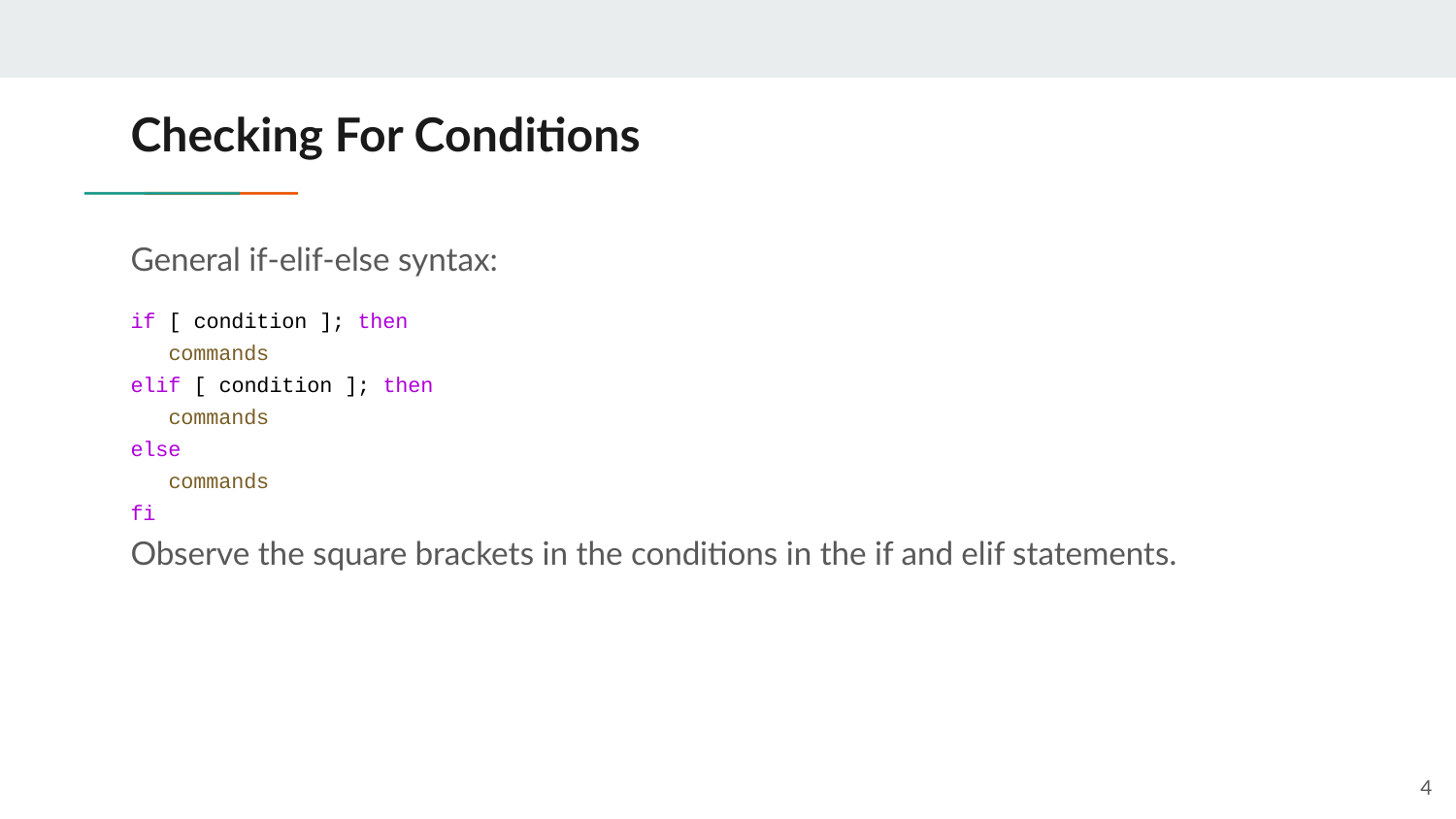

# Checking For Conditions
General if-elif-else syntax:
if [ condition ]; then
   commands
elif [ condition ]; then
   commands
else
   commands
fi
Observe the square brackets in the conditions in the if and elif statements.
4